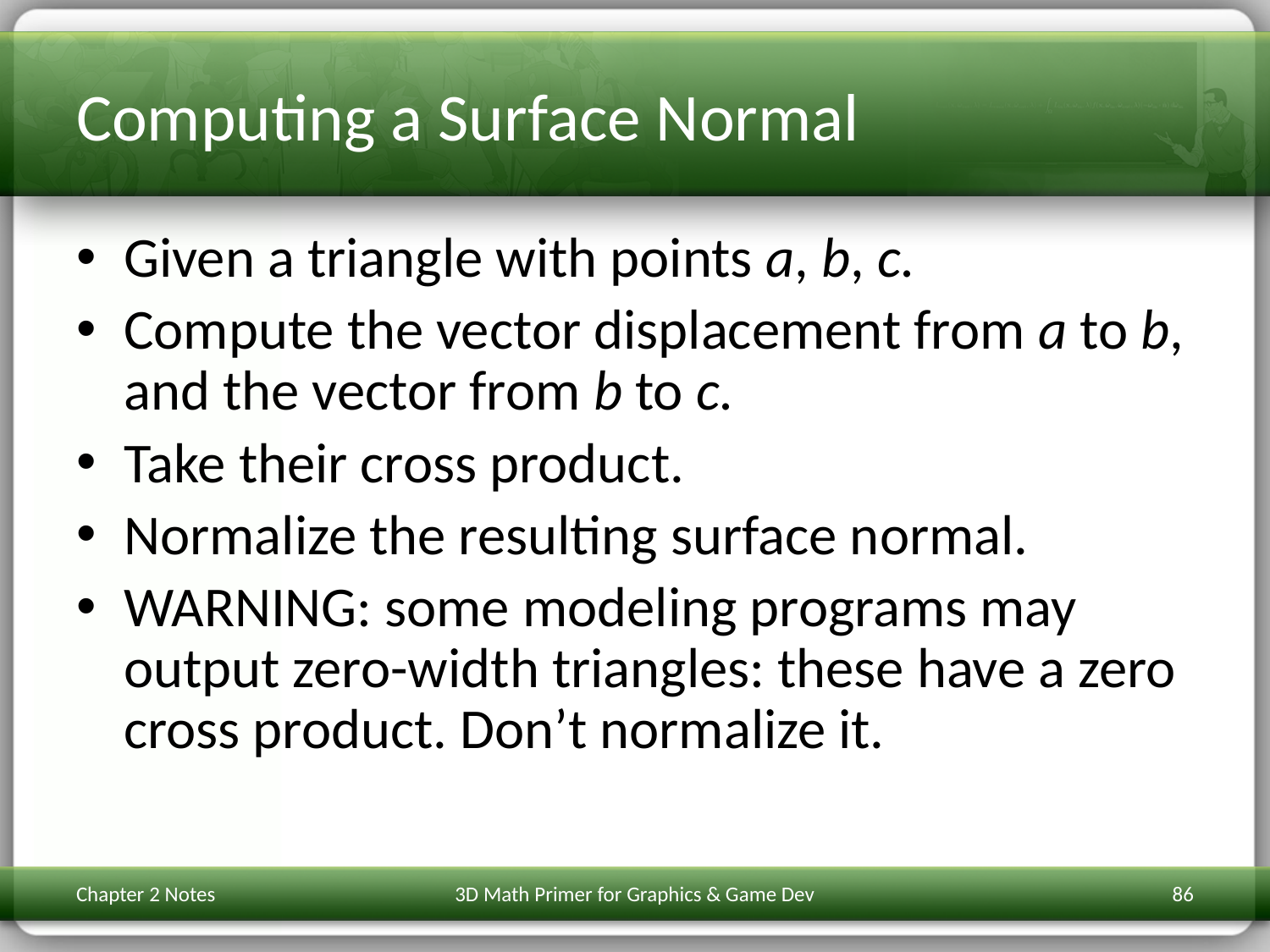

# Computing a Surface Normal
Given a triangle with points a, b, c.
Compute the vector displacement from a to b, and the vector from b to c.
Take their cross product.
Normalize the resulting surface normal.
WARNING: some modeling programs may output zero-width triangles: these have a zero cross product. Don’t normalize it.
Chapter 2 Notes
3D Math Primer for Graphics & Game Dev
86